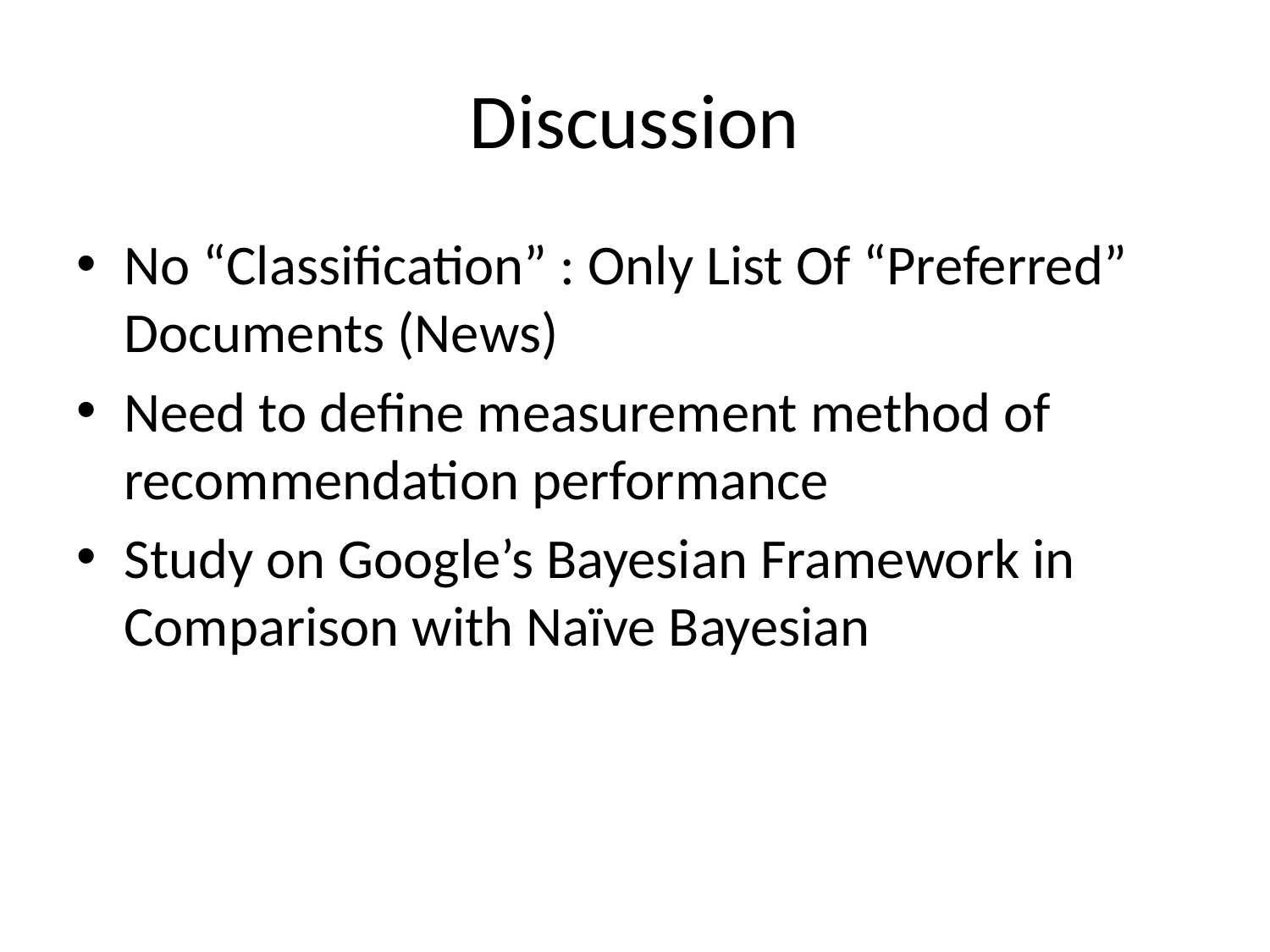

# Discussion
No “Classification” : Only List Of “Preferred” Documents (News)
Need to define measurement method of recommendation performance
Study on Google’s Bayesian Framework in Comparison with Naïve Bayesian